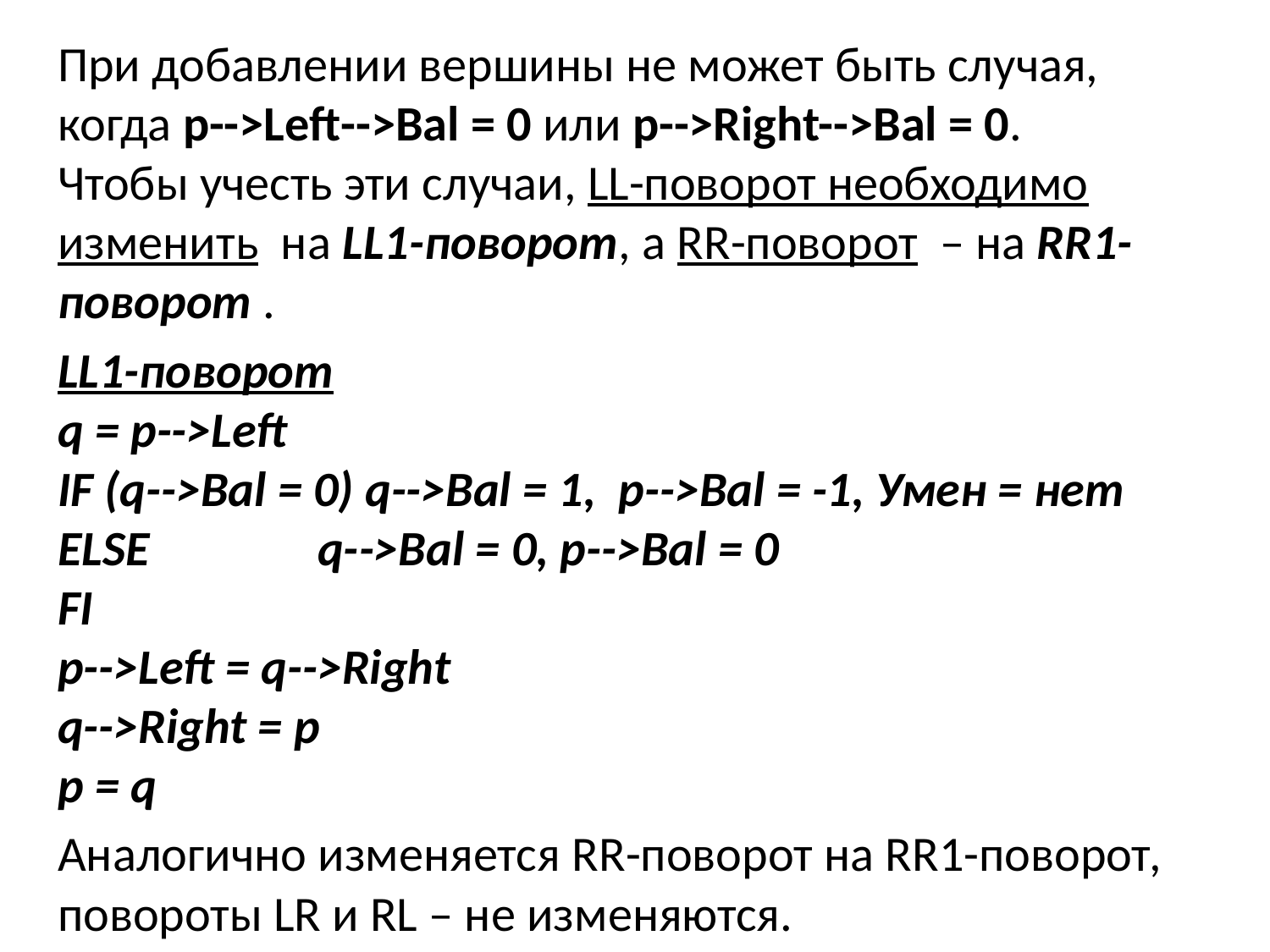

При добавлении вершины не может быть случая,
когда p-->Left-->Bal = 0 или p-->Right-->Bal = 0.
Чтобы учесть эти случаи, LL-поворот необходимо изменить  на LL1-поворот, а RR-поворот  – на RR1-поворот .
LL1-поворот
q = p-->Left
IF (q-->Bal = 0) q-->Bal = 1,  p-->Bal = -1, Умен = нет
ELSE               q-->Bal = 0, p-->Bal = 0
FI
p-->Left = q-->Right
q-->Right = p
p = q
Аналогично изменяется RR-поворот на RR1-поворот, повороты LR и RL – не изменяются.